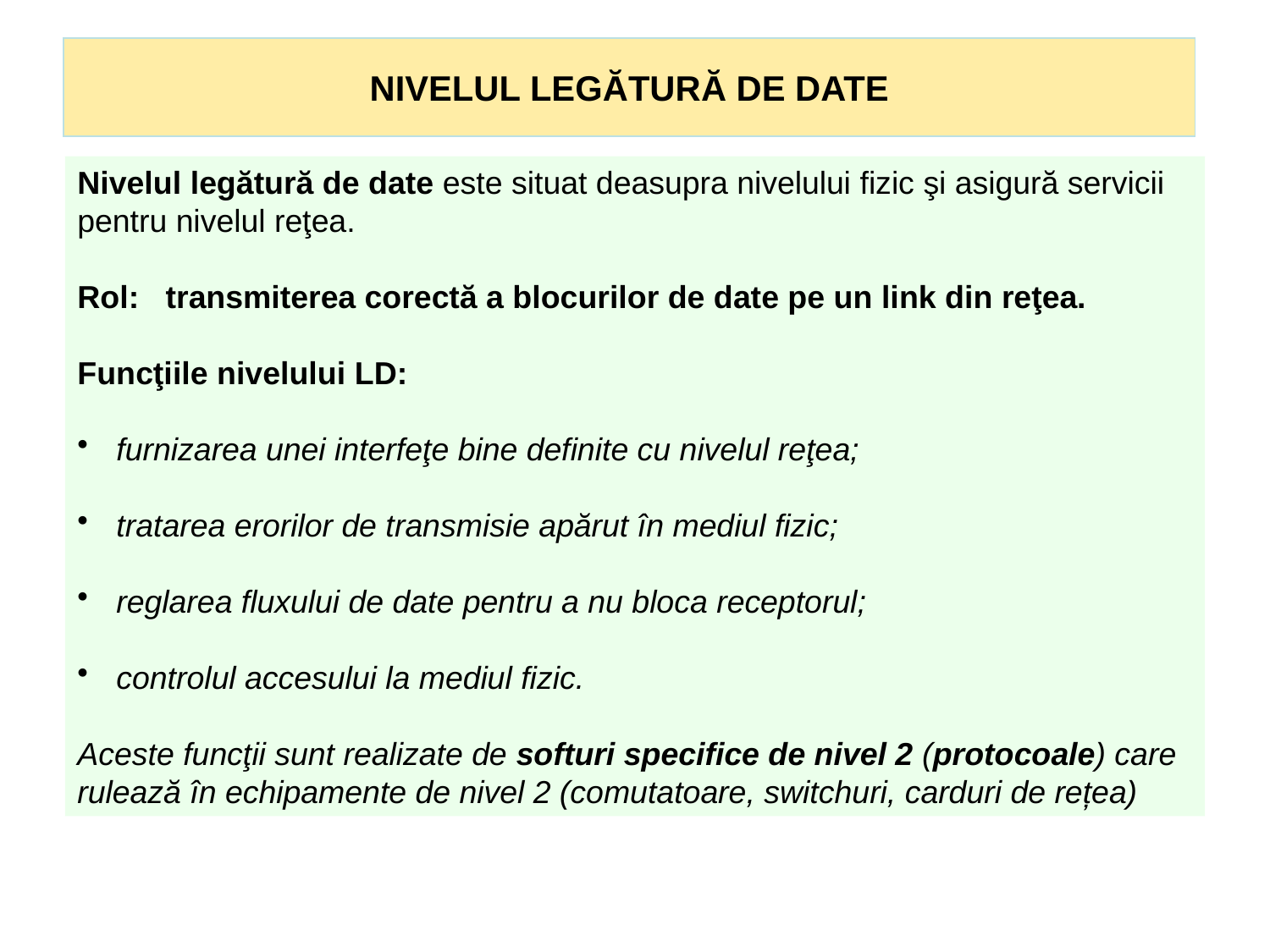

# NIVELUL LEGĂTURĂ DE DATE
Nivelul legătură de date este situat deasupra nivelului fizic şi asigură servicii pentru nivelul reţea.

Rol:   transmiterea corectă a blocurilor de date pe un link din reţea.

Funcţiile nivelului LD:

 furnizarea unei interfeţe bine definite cu nivelul reţea;

 tratarea erorilor de transmisie apărut în mediul fizic;

 reglarea fluxului de date pentru a nu bloca receptorul;

 controlul accesului la mediul fizic.

Aceste funcţii sunt realizate de softuri specifice de nivel 2 (protocoale) care rulează în echipamente de nivel 2 (comutatoare, switchuri, carduri de rețea)